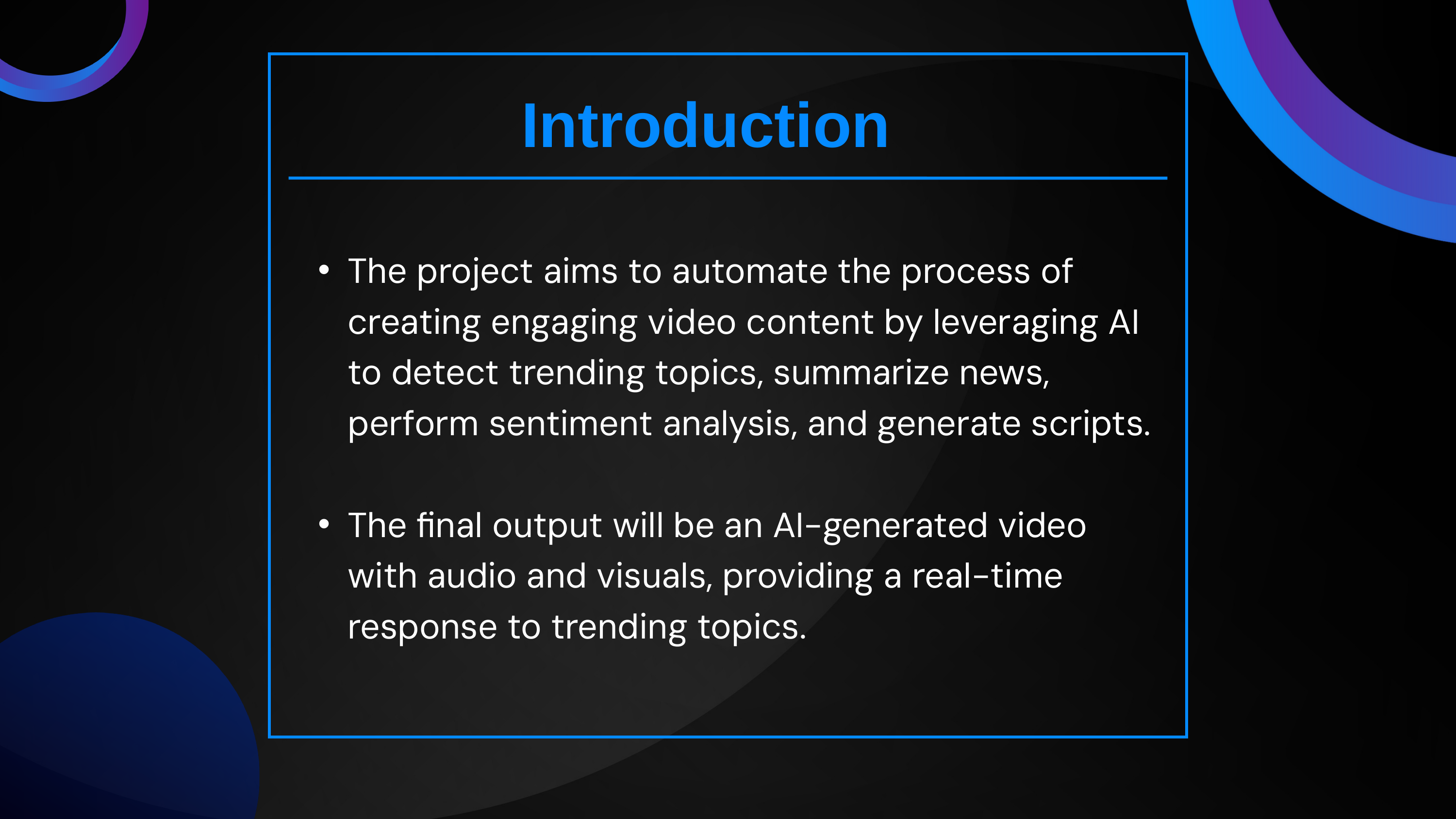

Introduction

The project aims to automate the process of creating engaging video content by leveraging AI to detect trending topics, summarize news, perform sentiment analysis, and generate scripts.

The final output will be an AI-generated video with audio and visuals, providing a real-time response to trending topics.